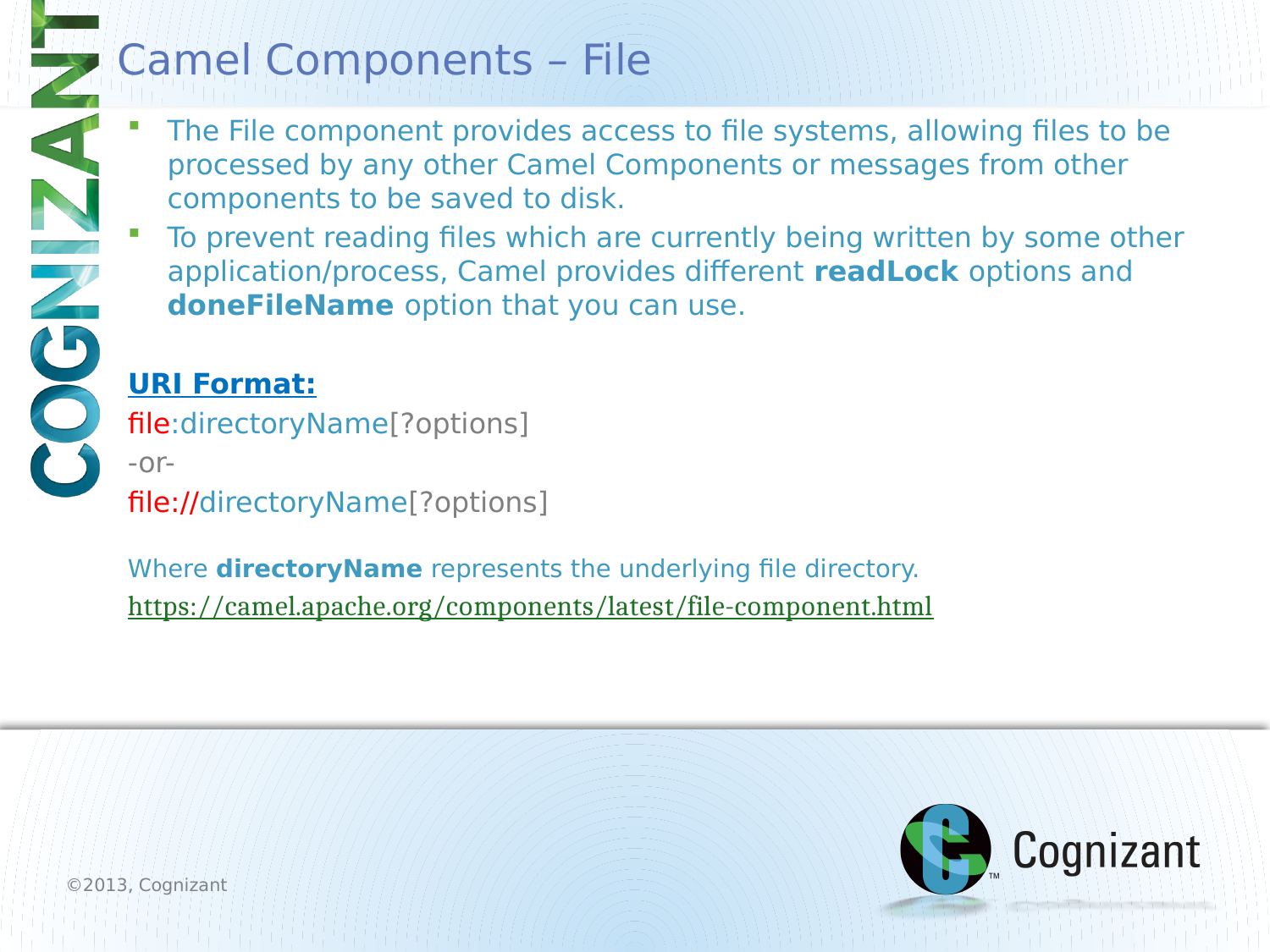

# Camel Components – File
The File component provides access to file systems, allowing files to be processed by any other Camel Components or messages from other components to be saved to disk.
To prevent reading files which are currently being written by some other application/process, Camel provides different readLock options and doneFileName option that you can use.

URI Format:
file:directoryName[?options]
-or-
file://directoryName[?options]
Where directoryName represents the underlying file directory.
https://camel.apache.org/components/latest/file-component.html